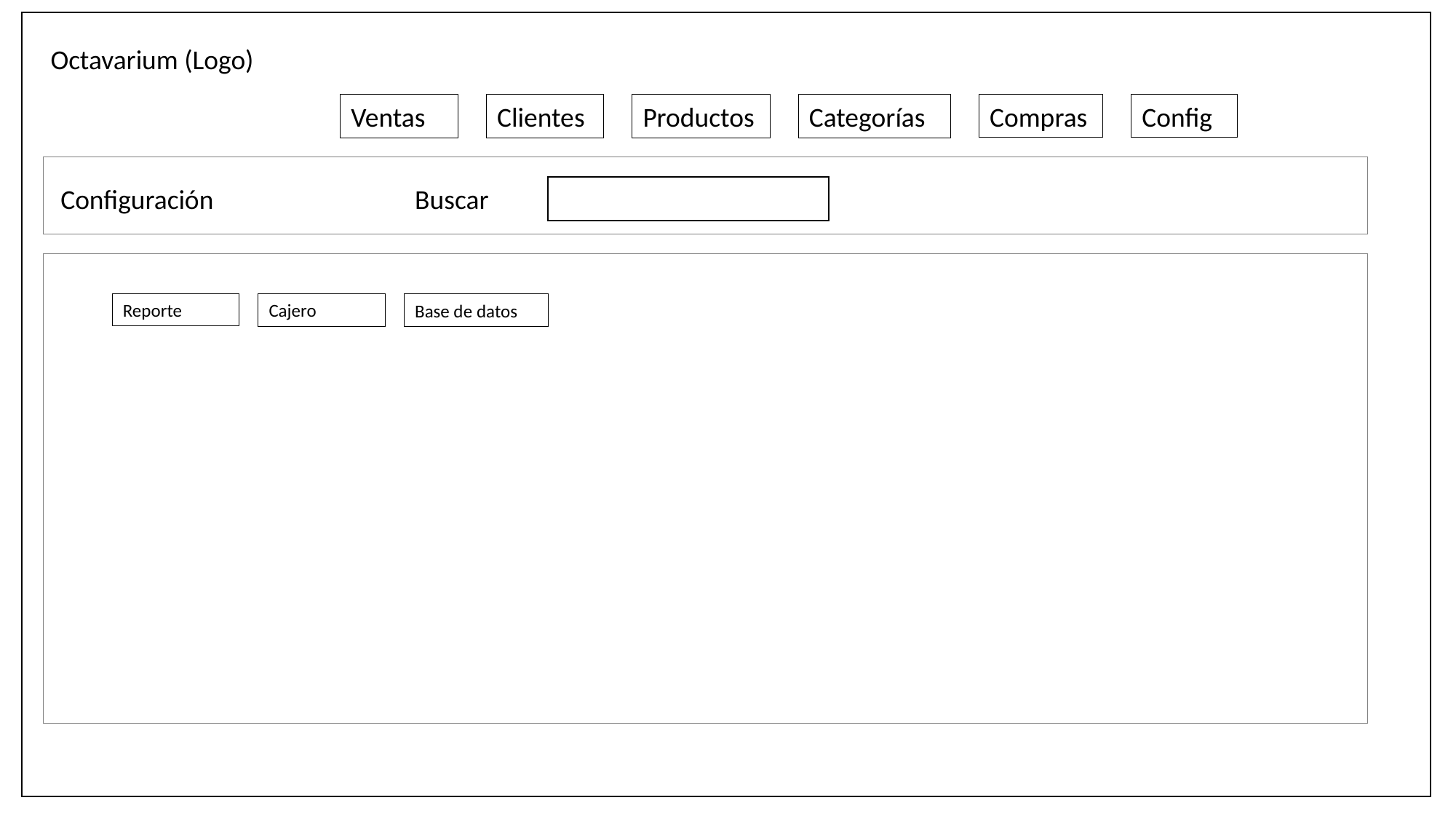

Octavarium (Logo)
Compras
Config
Ventas
Clientes
Productos
Categorías

Configuración
Buscar

Reporte
Cajero
Base de datos